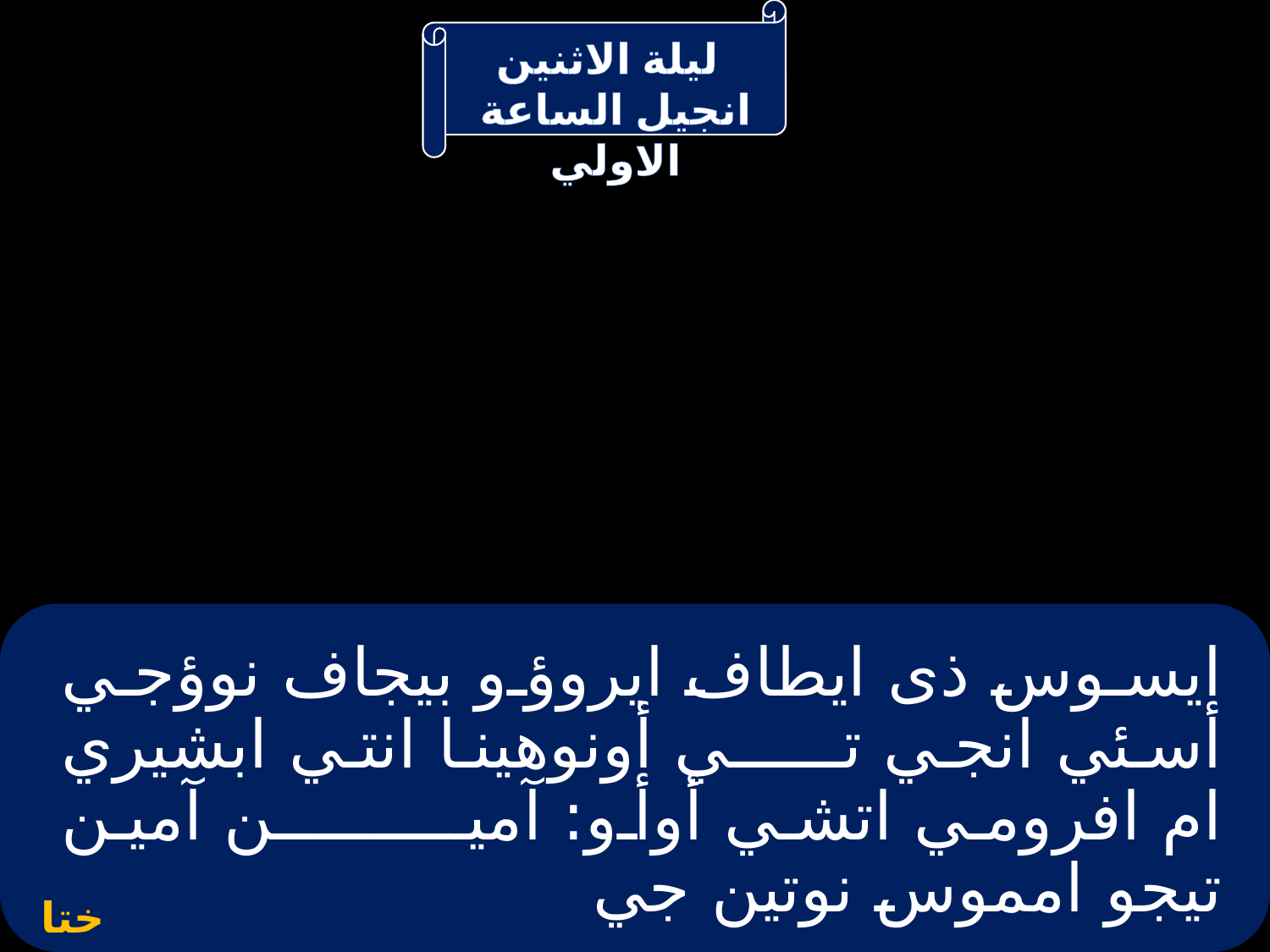

# ايسوس ذى ايطاف ايروؤو بيجاف نوؤجي أسئي انجي تـــــي أونوهينا انتي ابشيري ام افرومي اتشي أوأو: آميـــــــــن آمين تيجو امموس نوتين جي
ختام